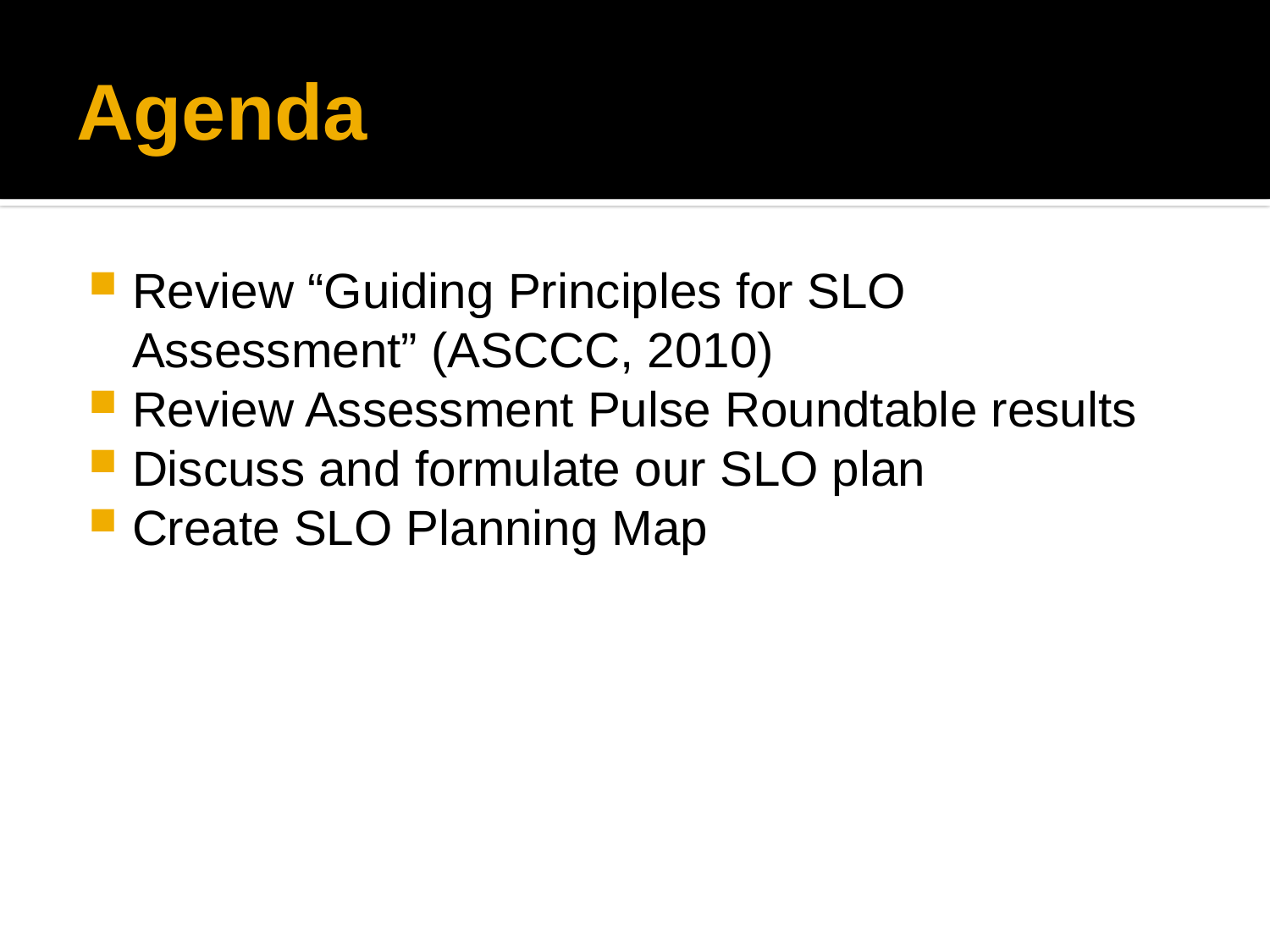

# Agenda
Review “Guiding Principles for SLO Assessment” (ASCCC, 2010)
Review Assessment Pulse Roundtable results
Discuss and formulate our SLO plan
Create SLO Planning Map